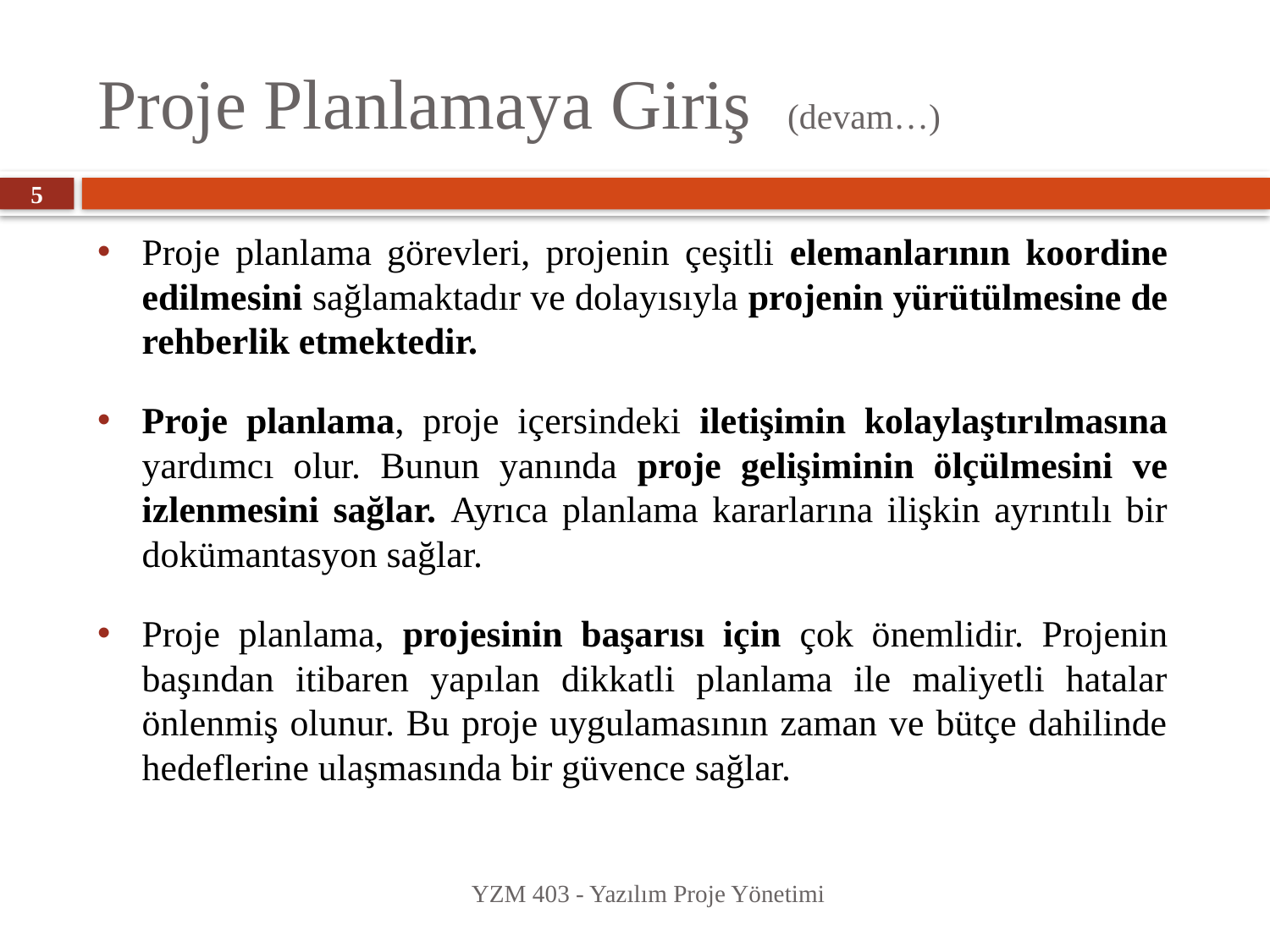

# Proje Planlamaya Giriş  (devam…)
5
Proje planlama görevleri, projenin çeşitli elemanlarının koordine edilmesini sağlamaktadır ve dolayısıyla projenin yürütülmesine de rehberlik etmektedir.

Proje planlama, proje içersindeki iletişimin kolaylaştırılmasına yardımcı olur. Bunun yanında proje gelişiminin ölçülmesini ve izlenmesini sağlar. Ayrıca planlama kararlarına ilişkin ayrıntılı bir dokümantasyon sağlar.

Proje planlama, projesinin başarısı için çok önemlidir. Projenin başından itibaren yapılan dikkatli planlama ile maliyetli hatalar önlenmiş olunur. Bu proje uygulamasının zaman ve bütçe dahilinde hedeflerine ulaşmasında bir güvence sağlar.

YZM 403 - Yazılım Proje Yönetimi